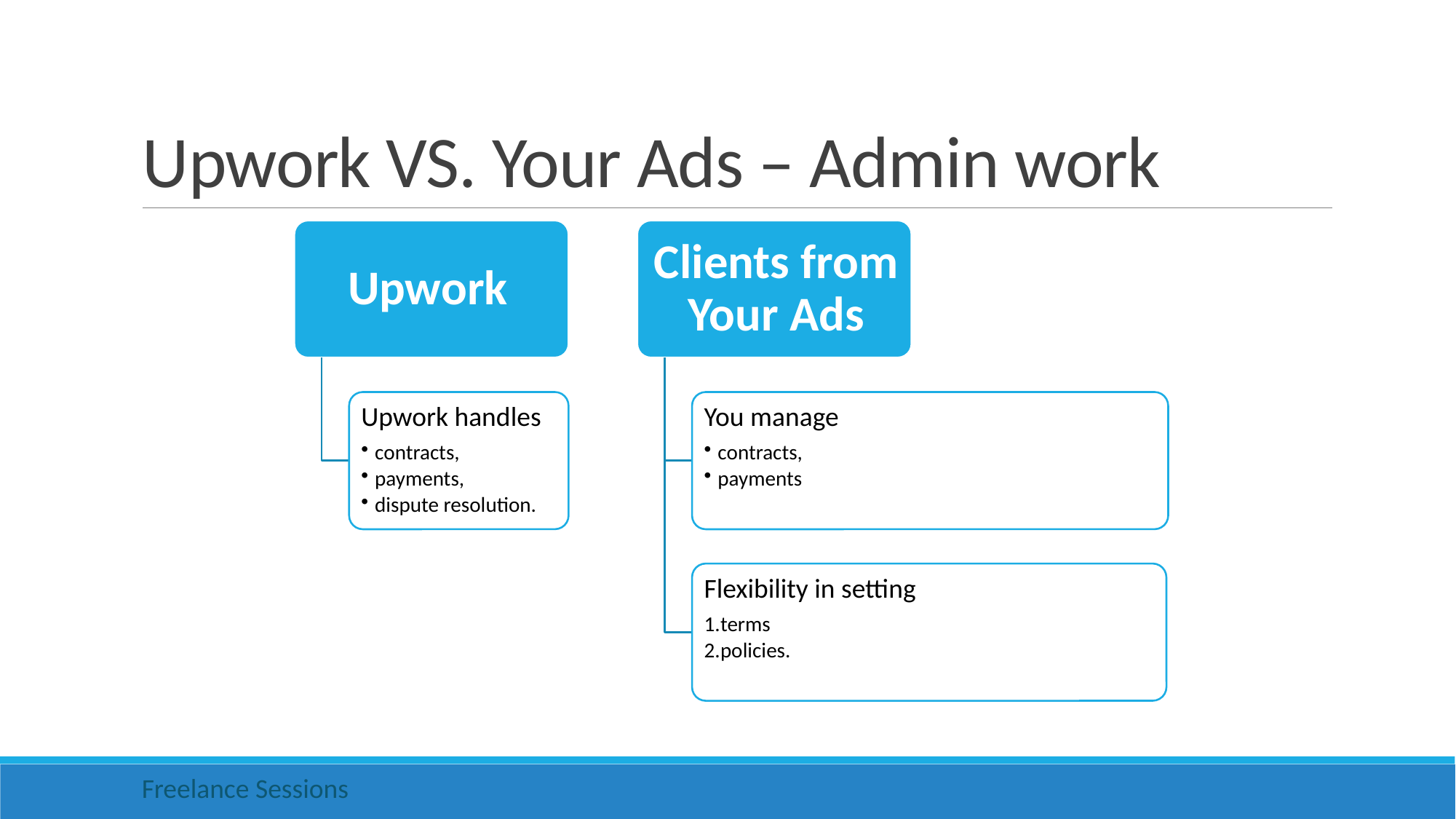

# Upwork VS. Your Ads – Admin work
Upwork
Upwork handles
contracts,
payments,
dispute resolution.
Clients from Your Ads
You manage
contracts,
payments
Flexibility in setting
terms
policies.
Freelance Sessions